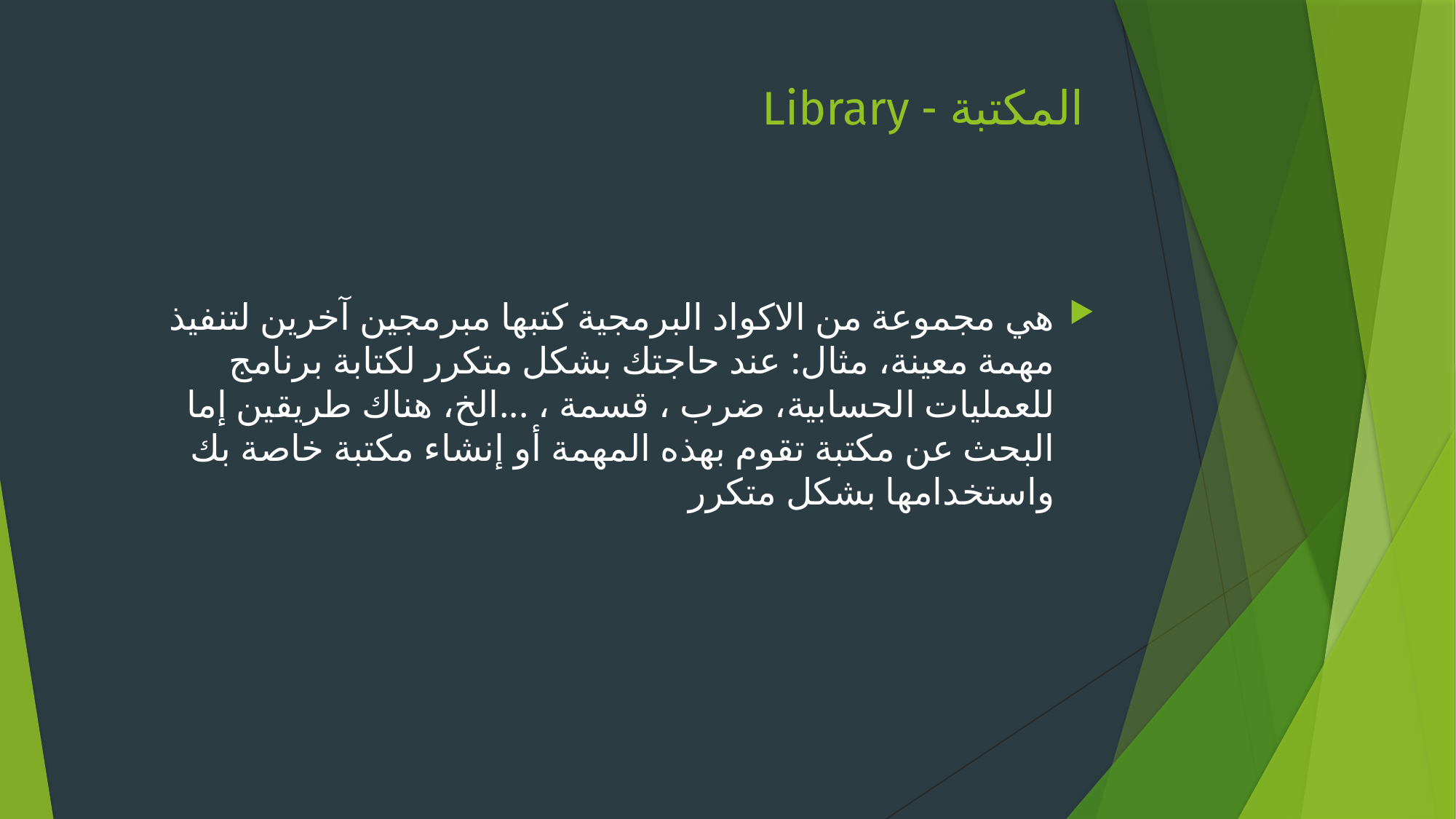

# المكتبة - Library
هي مجموعة من الاكواد البرمجية كتبها مبرمجين آخرين لتنفيذ مهمة معينة، مثال: عند حاجتك بشكل متكرر لكتابة برنامج للعمليات الحسابية، ضرب ، قسمة ، ...الخ، هناك طريقين إما البحث عن مكتبة تقوم بهذه المهمة أو إنشاء مكتبة خاصة بك واستخدامها بشكل متكرر